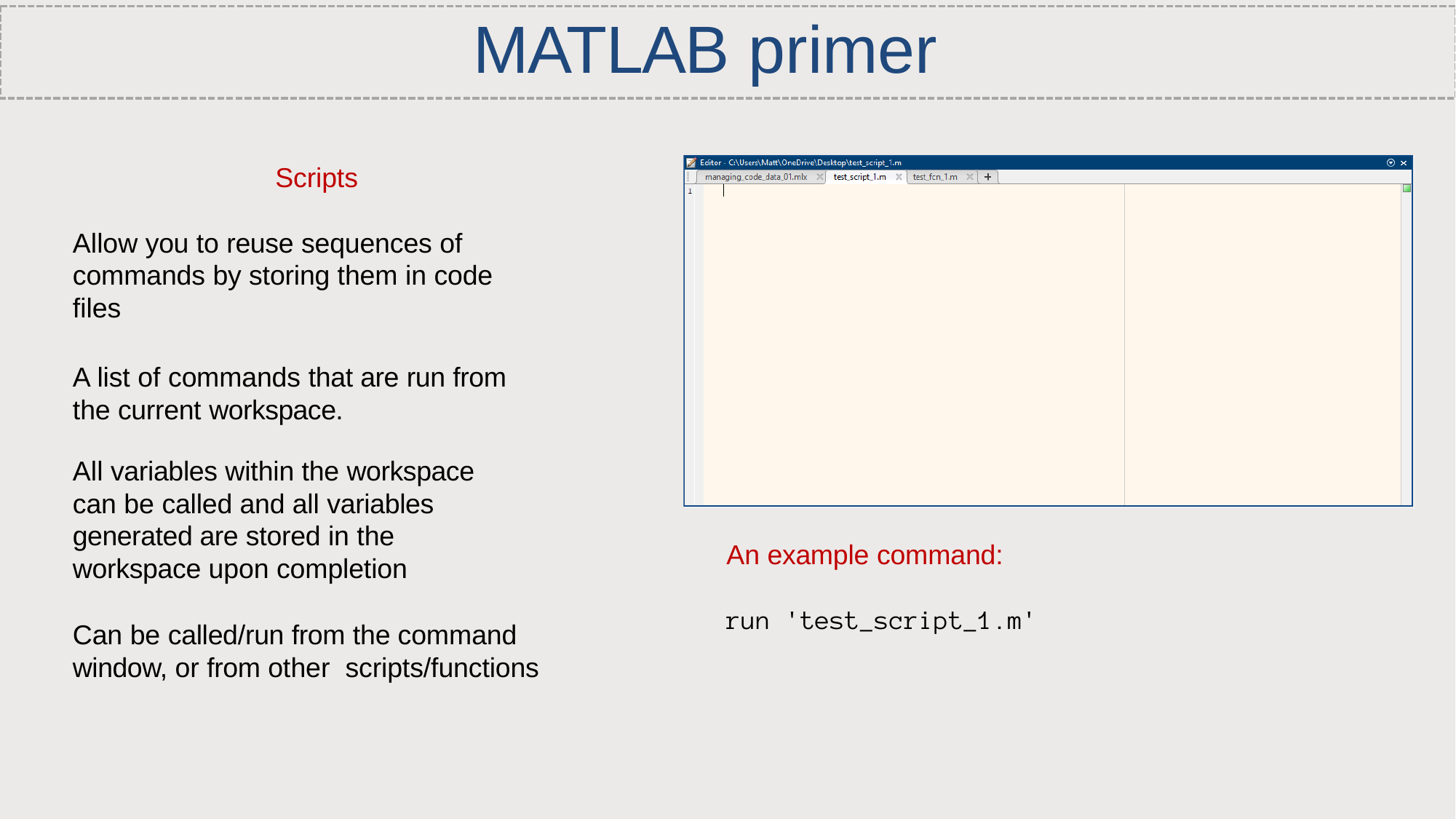

# MATLAB primer

Scripts

Allow you to reuse sequences of  commands by storing them in code  files

A list of commands that are run from  the current workspace.
All variables within the workspace  can be called and all variables  generated are stored in the  workspace upon completion
An example command:
run 'test_script_1.m'
Can be called/run from the command  window, or from other  scripts/functions